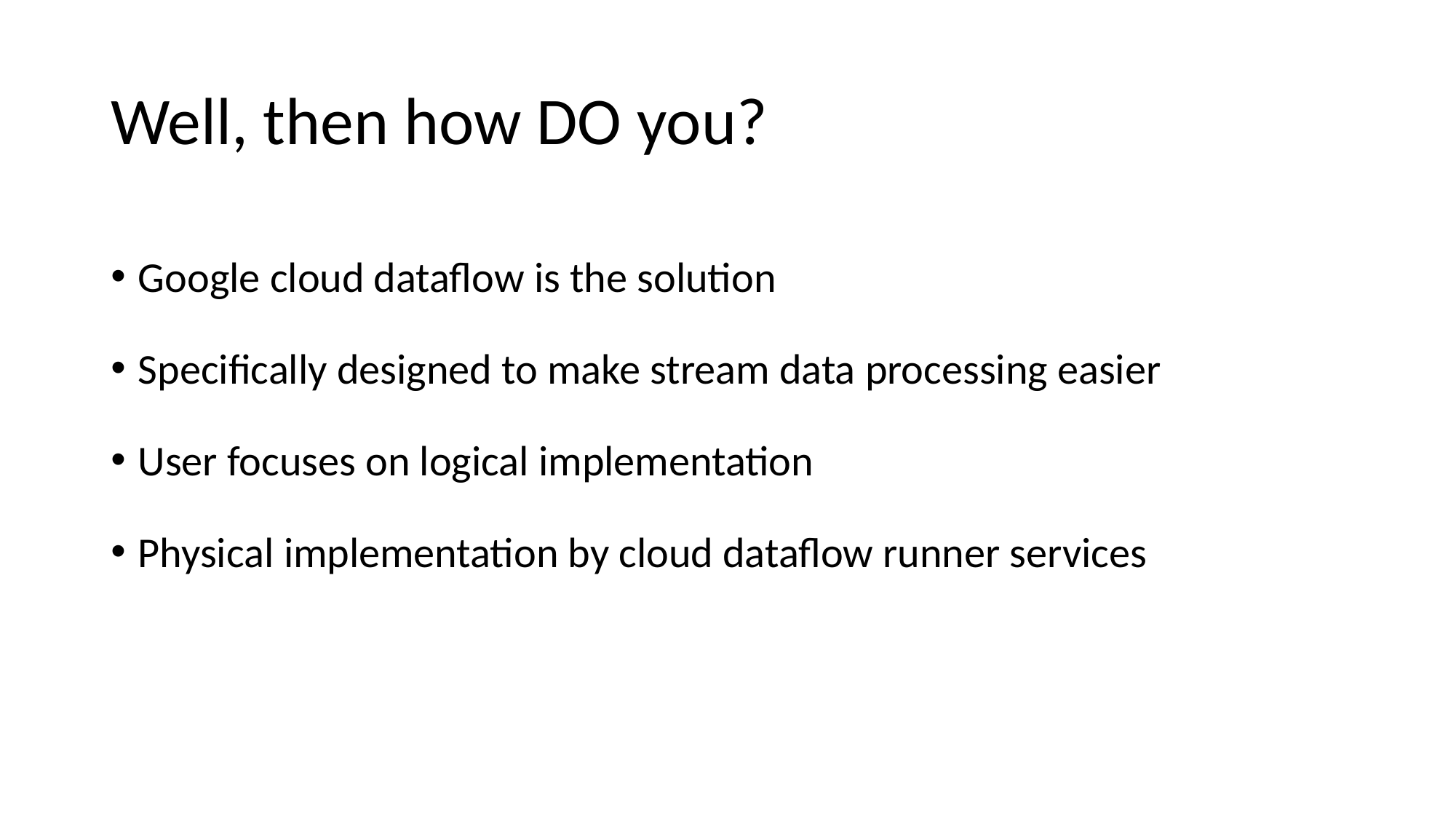

# Well, then how DO you?
Google cloud dataflow is the solution
Specifically designed to make stream data processing easier
User focuses on logical implementation
Physical implementation by cloud dataflow runner services